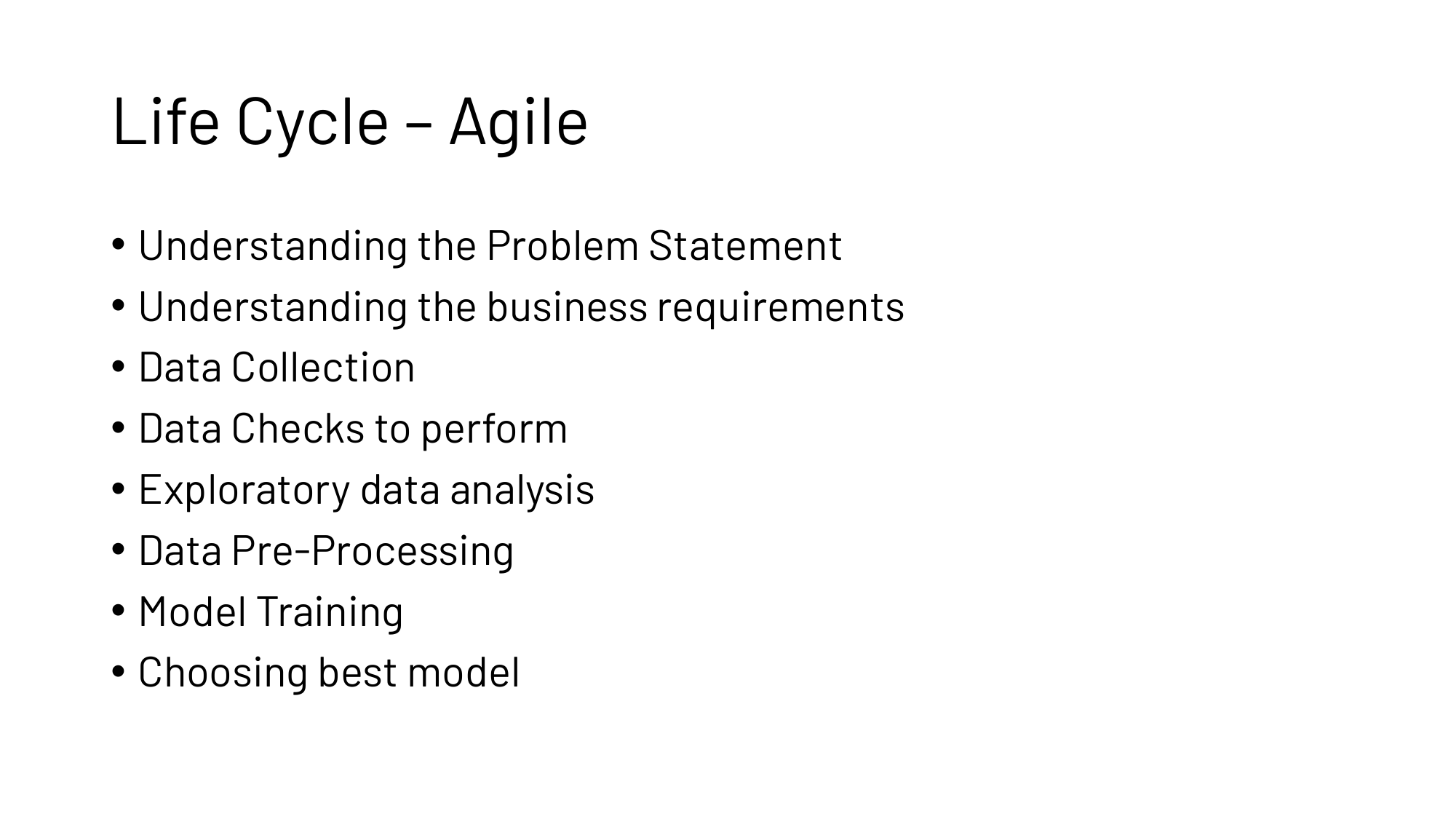

# Life Cycle – Agile
Understanding the Problem Statement
Understanding the business requirements
Data Collection
Data Checks to perform
Exploratory data analysis
Data Pre-Processing
Model Training
Choosing best model